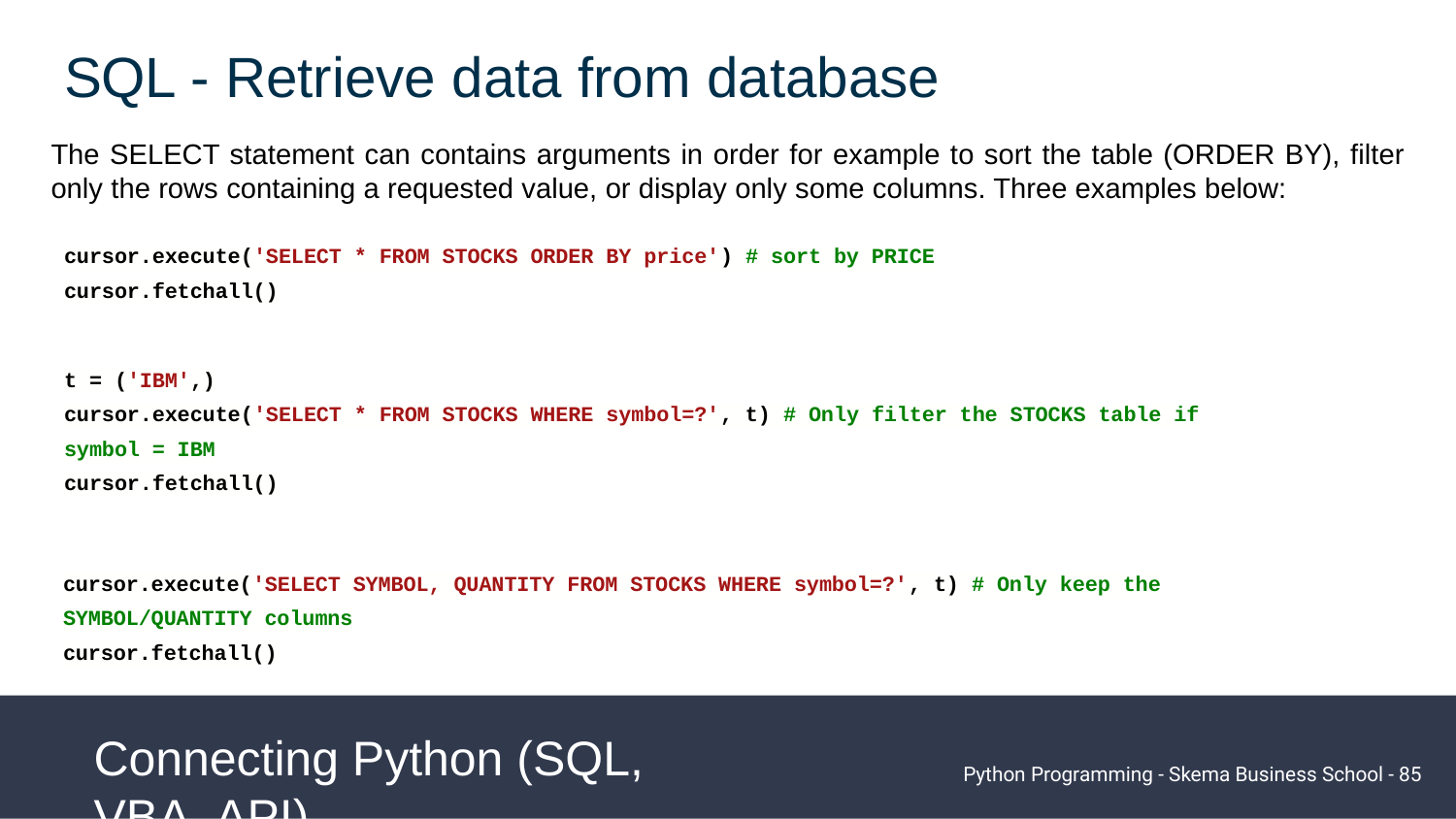

SQL - Retrieve data from database

The SELECT statement can contains arguments in order for example to sort the table (ORDER BY), filter only the rows containing a requested value, or display only some columns. Three examples below:
cursor.execute('SELECT * FROM STOCKS ORDER BY price') # sort by PRICE
cursor.fetchall()
t = ('IBM',)
cursor.execute('SELECT * FROM STOCKS WHERE symbol=?', t) # Only filter the STOCKS table if symbol = IBM
cursor.fetchall()
cursor.execute('SELECT SYMBOL, QUANTITY FROM STOCKS WHERE symbol=?', t) # Only keep the SYMBOL/QUANTITY columns
cursor.fetchall()
Connecting Python (SQL, VBA, API)
Python Programming - Skema Business School - 85